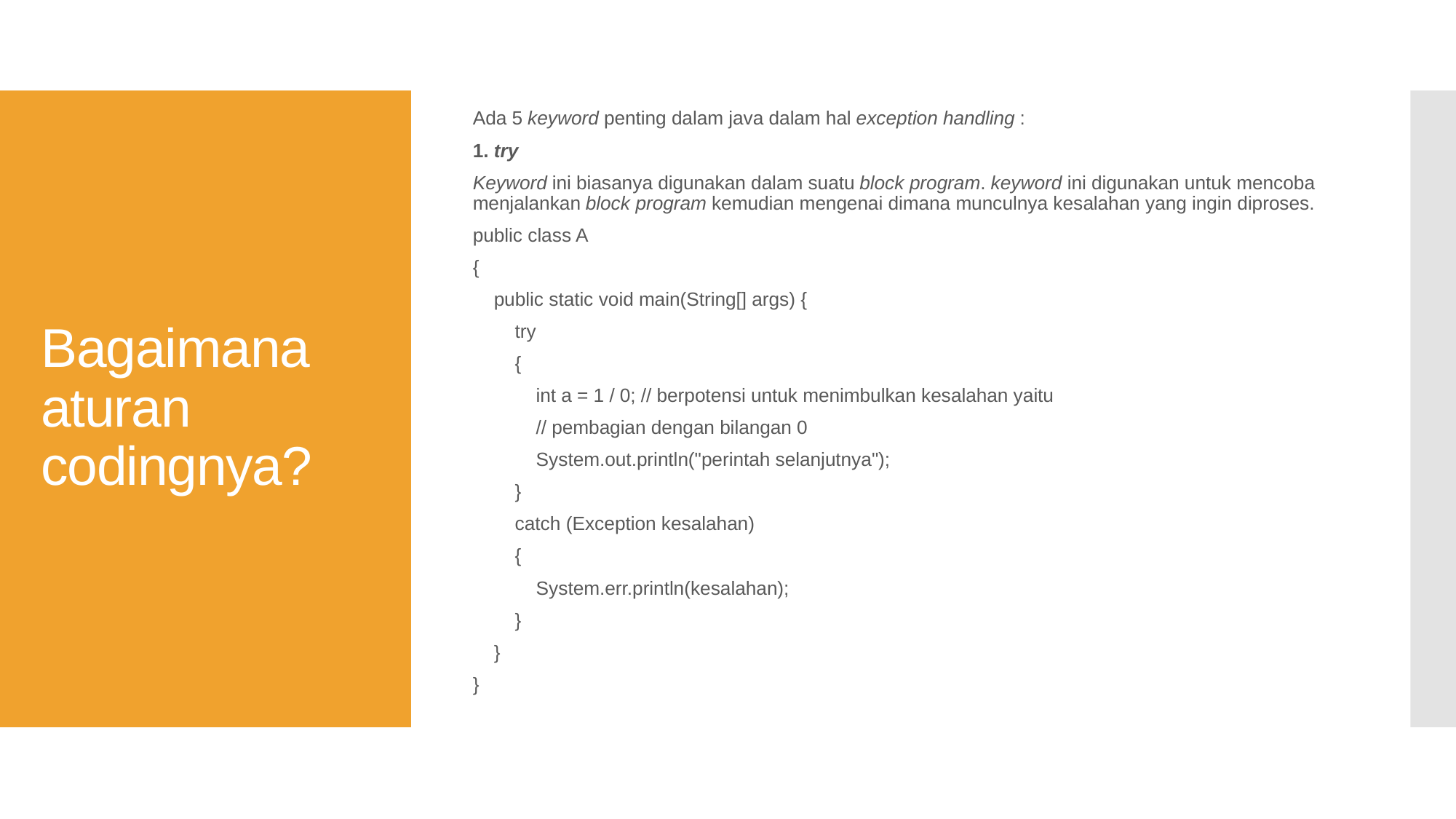

Ada 5 keyword penting dalam java dalam hal exception handling :
1. try
Keyword ini biasanya digunakan dalam suatu block program. keyword ini digunakan untuk mencoba menjalankan block program kemudian mengenai dimana munculnya kesalahan yang ingin diproses.
public class A
{
    public static void main(String[] args) {
        try
        {
            int a = 1 / 0; // berpotensi untuk menimbulkan kesalahan yaitu
            // pembagian dengan bilangan 0
            System.out.println("perintah selanjutnya");
        }
        catch (Exception kesalahan)
        {
            System.err.println(kesalahan);
        }
    }
}

# Bagaimana aturan codingnya?